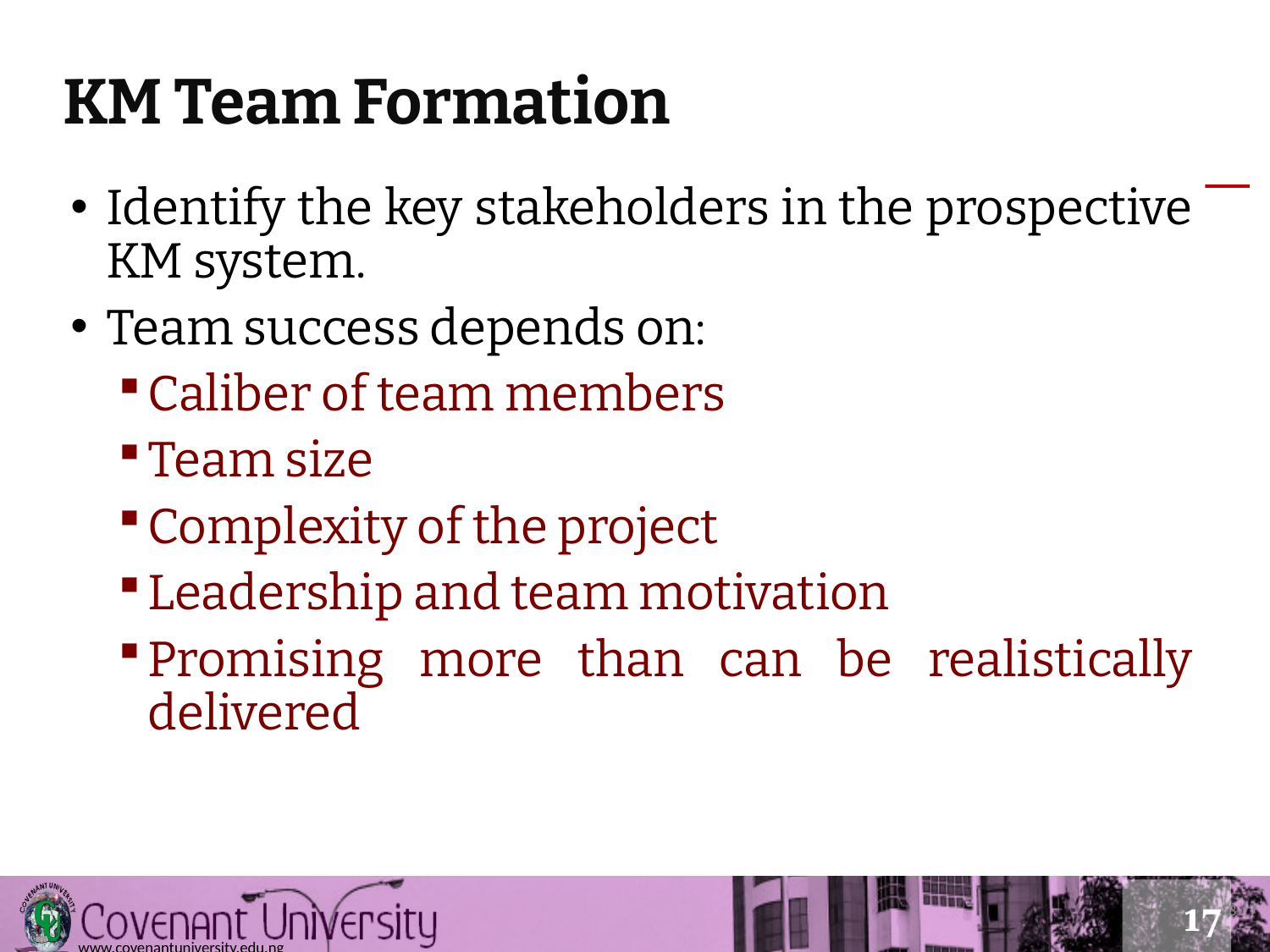

# KM Team Formation
Identify the key stakeholders in the prospective KM system.
Team success depends on:
Caliber of team members
Team size
Complexity of the project
Leadership and team motivation
Promising more than can be realistically delivered
3-17